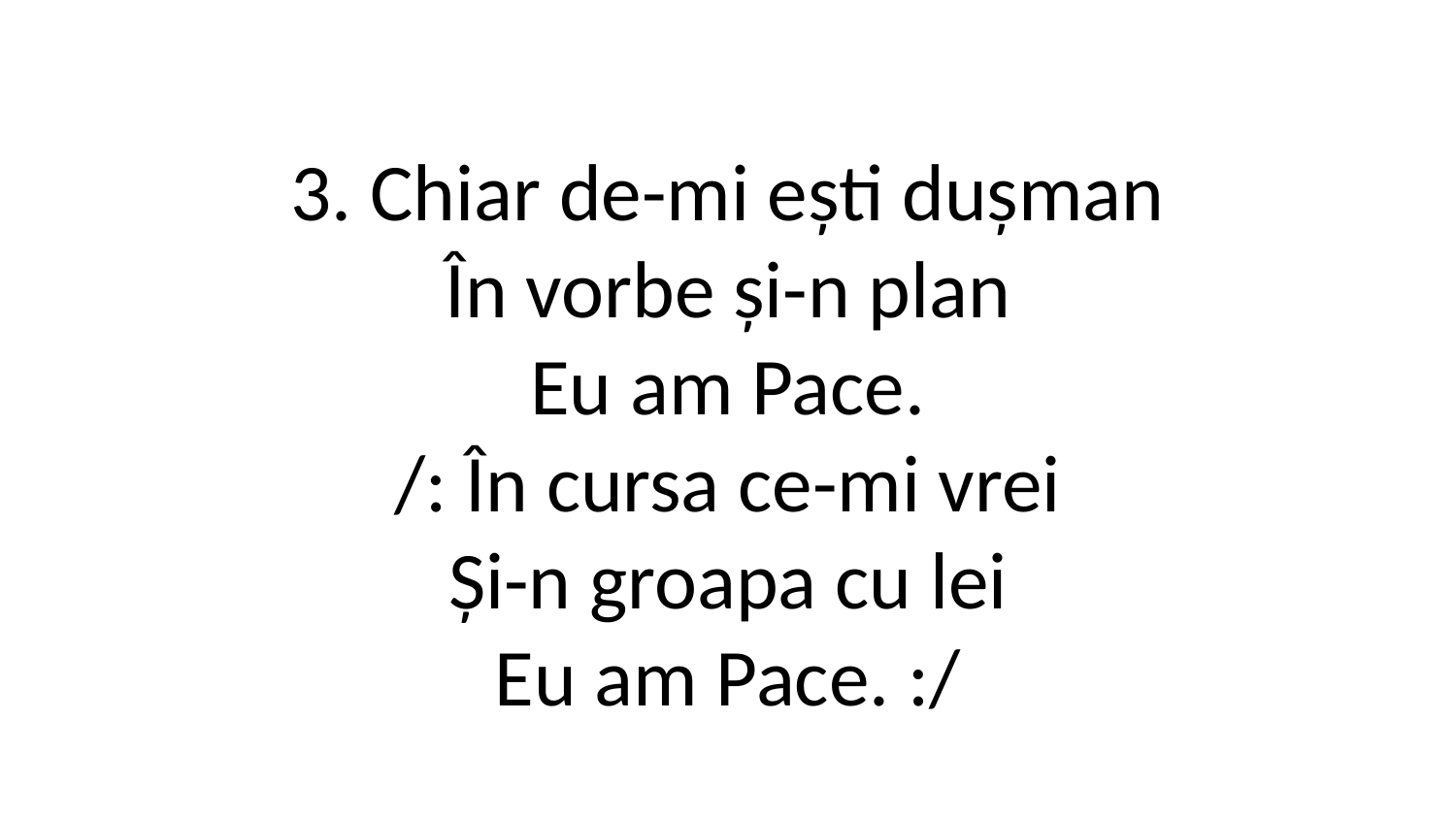

3. Chiar de-mi ești dușman
În vorbe și-n plan
Eu am Pace.
/: În cursa ce-mi vrei
Și-n groapa cu lei
Eu am Pace. :/